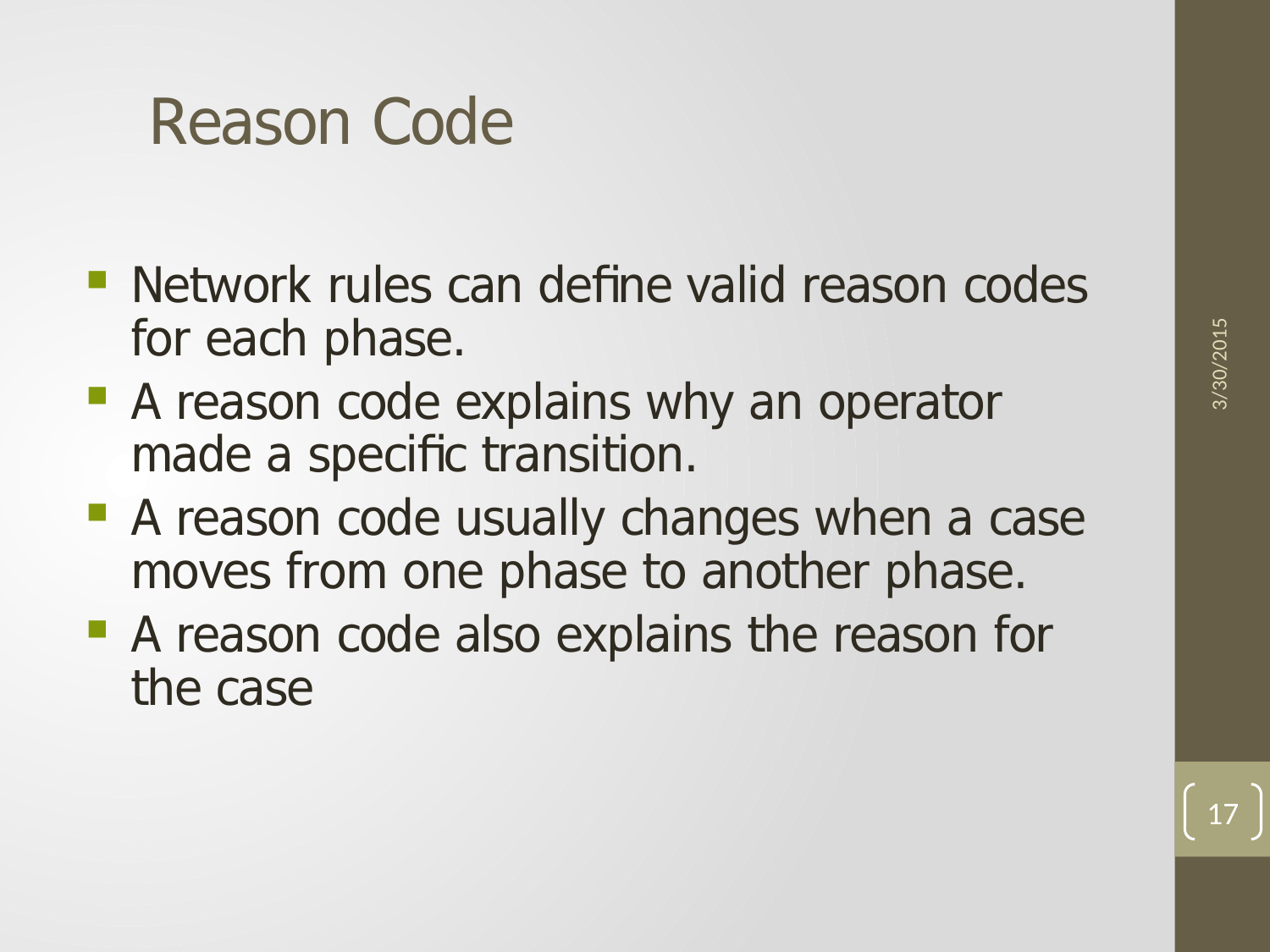

Reason Code
3/30/2015
Network rules can define valid reason codes for each phase.
A reason code explains why an operator made a specific transition.
A reason code usually changes when a case moves from one phase to another phase.
A reason code also explains the reason for the case
17